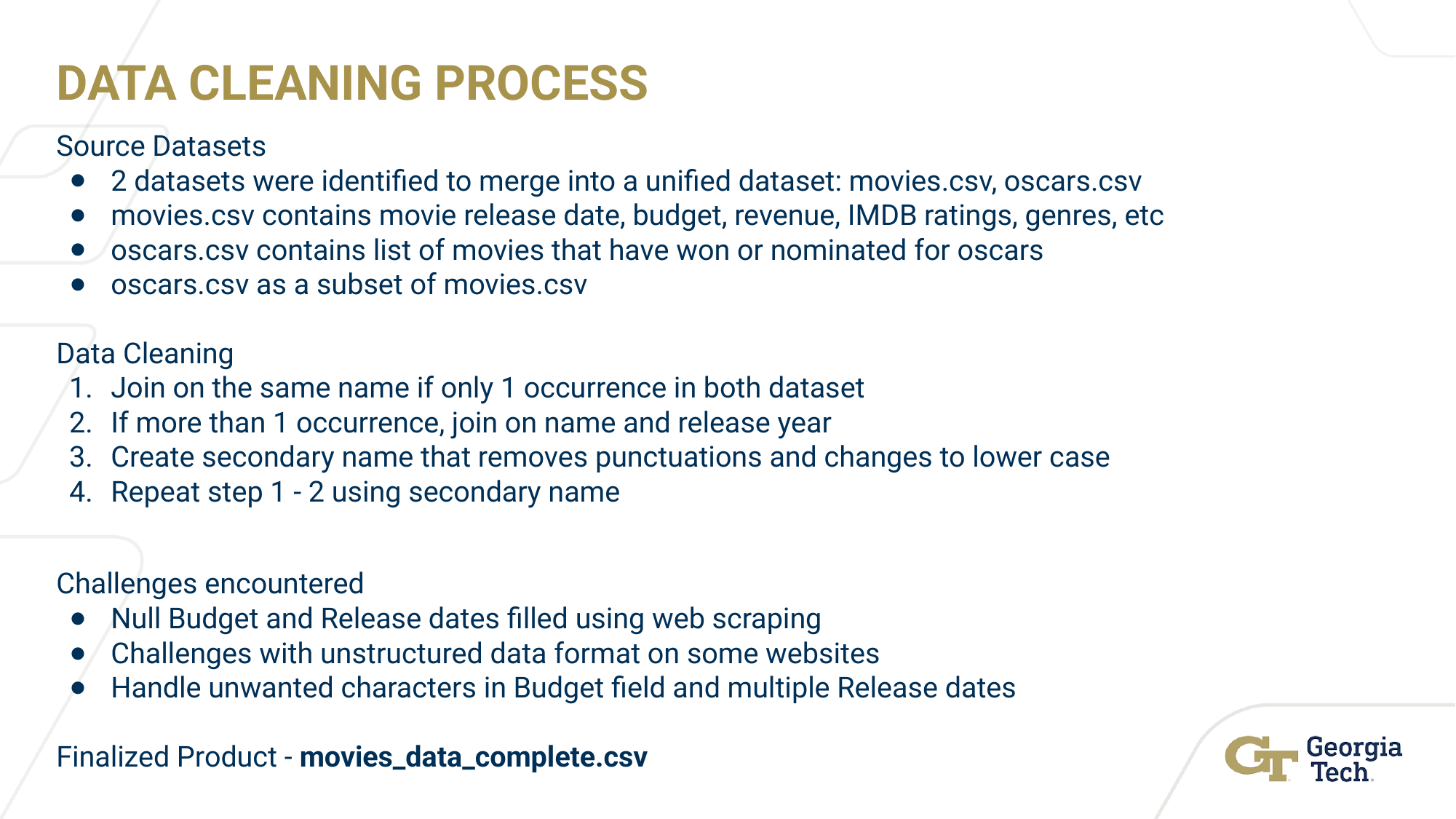

# DATA CLEANING PROCESS
Source Datasets
2 datasets were identified to merge into a unified dataset: movies.csv, oscars.csv
movies.csv contains movie release date, budget, revenue, IMDB ratings, genres, etc
oscars.csv contains list of movies that have won or nominated for oscars
oscars.csv as a subset of movies.csv

Data Cleaning
Join on the same name if only 1 occurrence in both dataset
If more than 1 occurrence, join on name and release year
Create secondary name that removes punctuations and changes to lower case
Repeat step 1 - 2 using secondary name

Challenges encountered
Null Budget and Release dates filled using web scraping
Challenges with unstructured data format on some websites
Handle unwanted characters in Budget field and multiple Release dates

Finalized Product - movies_data_complete.csv